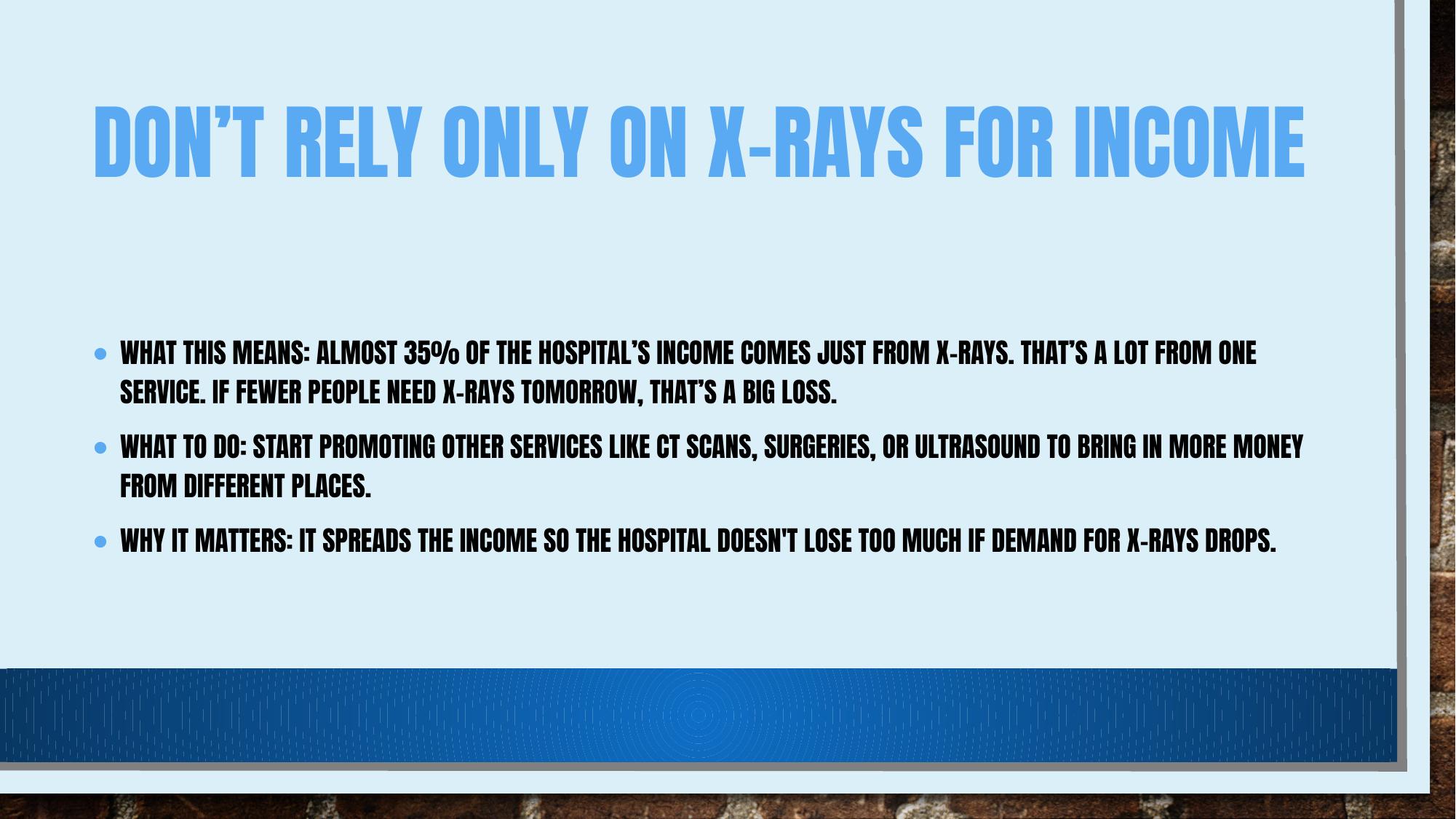

# Don’t Rely Only on X-Rays for Income
What this means: Almost 35% of the hospital’s income comes just from X-rays. That’s a lot from one service. If fewer people need X-rays tomorrow, that’s a big loss.
What to do: Start promoting other services like CT scans, surgeries, or ultrasound to bring in more money from different places.
Why it matters: It spreads the income so the hospital doesn't lose too much if demand for X-rays drops.